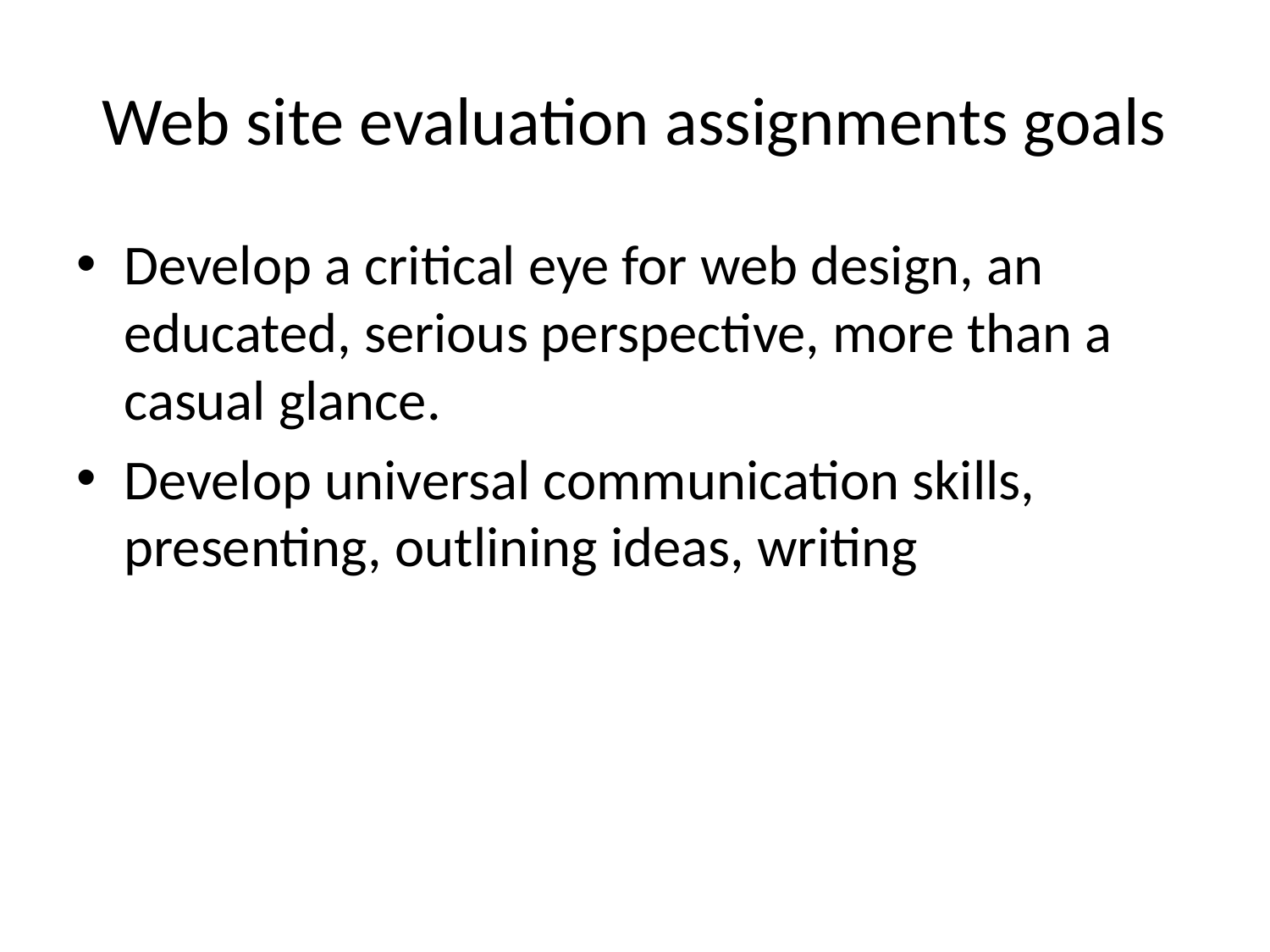

# Web site evaluation assignments goals
Develop a critical eye for web design, an educated, serious perspective, more than a casual glance.
Develop universal communication skills, presenting, outlining ideas, writing